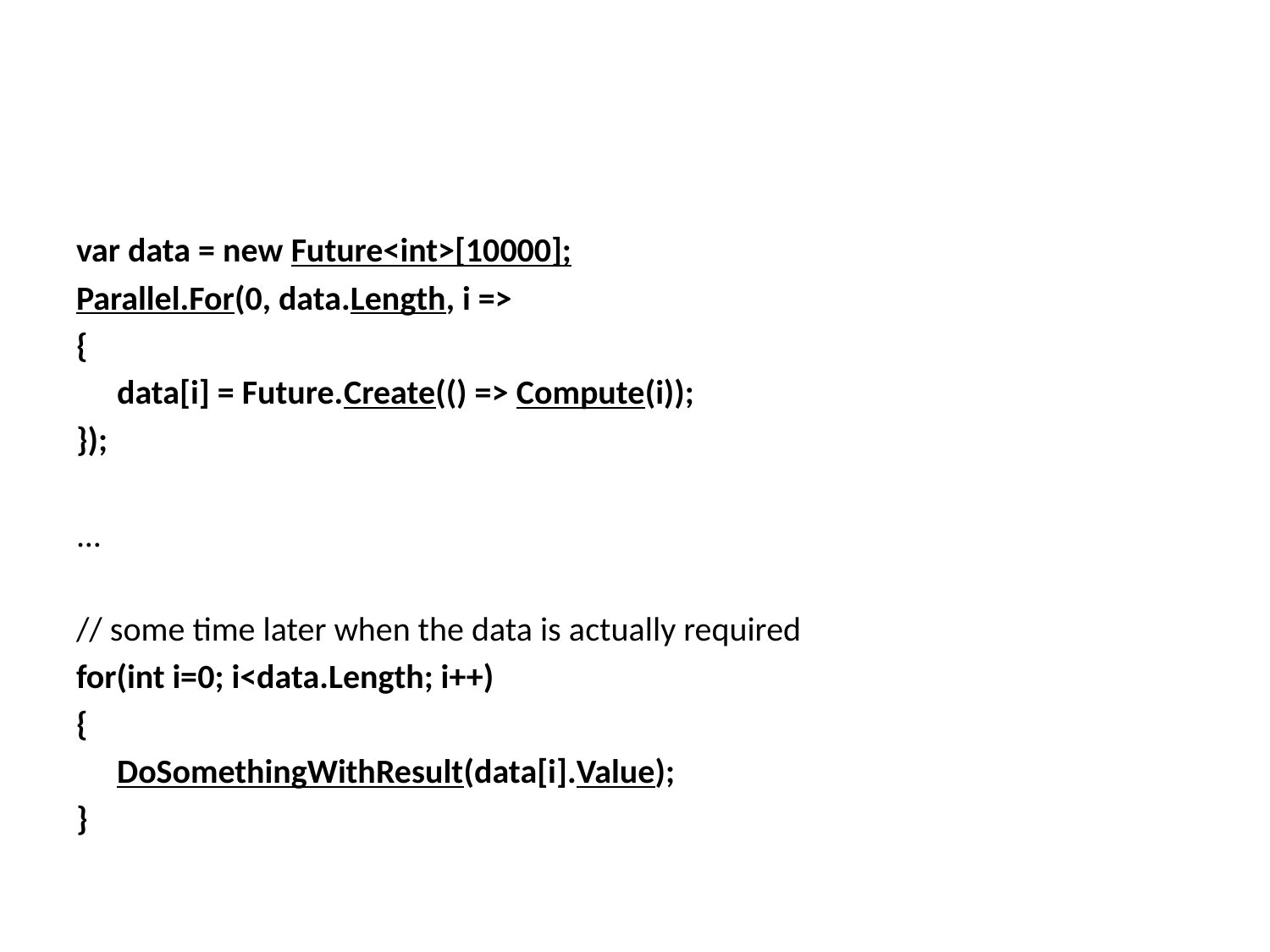

#
var data = new Future<int>[10000];
Parallel.For(0, data.Length, i =>
{
	data[i] = Future.Create(() => Compute(i));
});

...

// some time later when the data is actually required
for(int i=0; i<data.Length; i++)
{
	DoSomethingWithResult(data[i].Value);
}